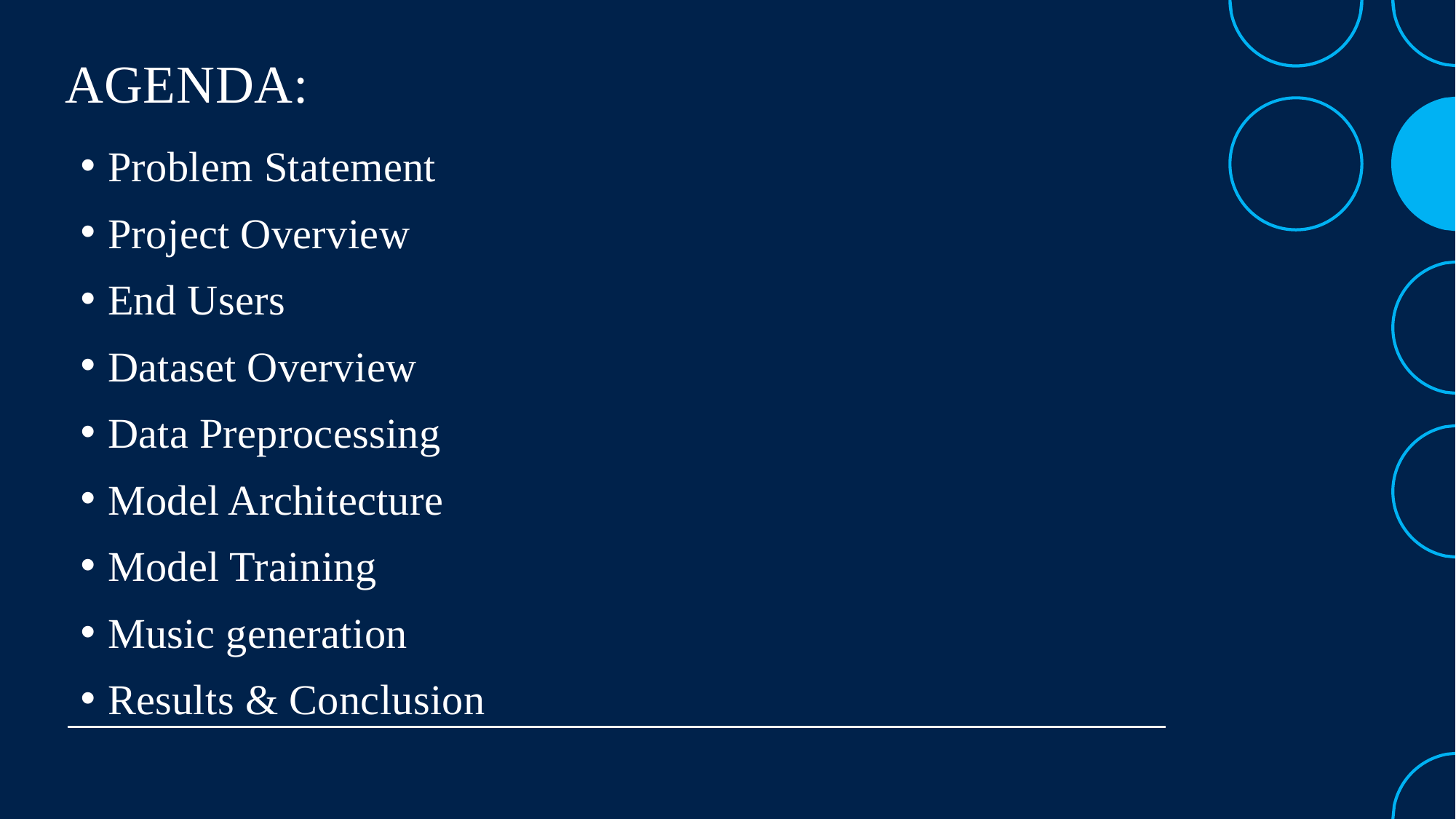

# AGENDA:
Problem Statement
Project Overview
End Users
Dataset Overview
Data Preprocessing
Model Architecture
Model Training
Music generation
Results & Conclusion